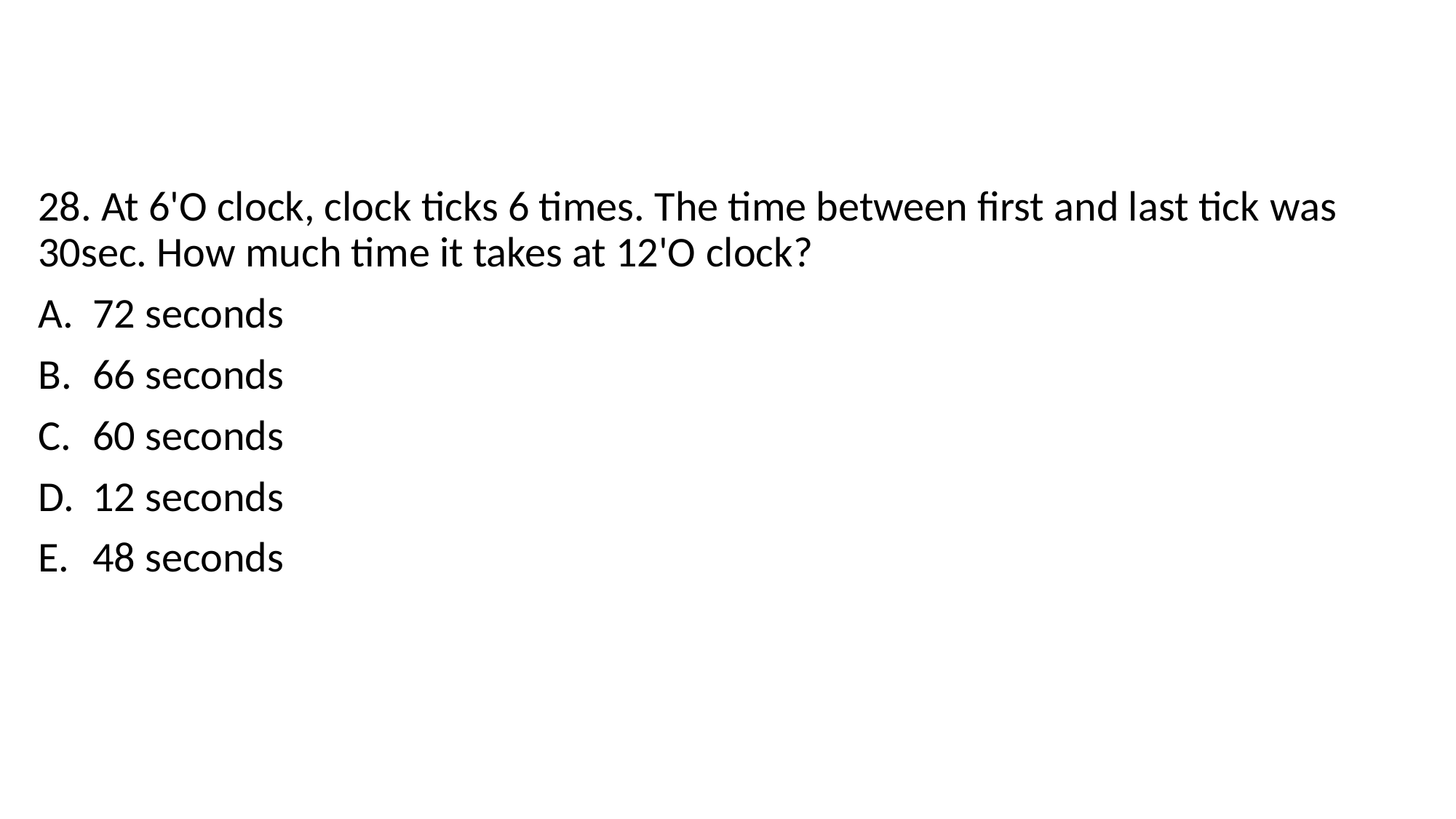

28. At 6'O clock, clock ticks 6 times. The time between first and last tick was 30sec. How much time it takes at 12'O clock?
72 seconds
66 seconds
60 seconds
12 seconds
48 seconds